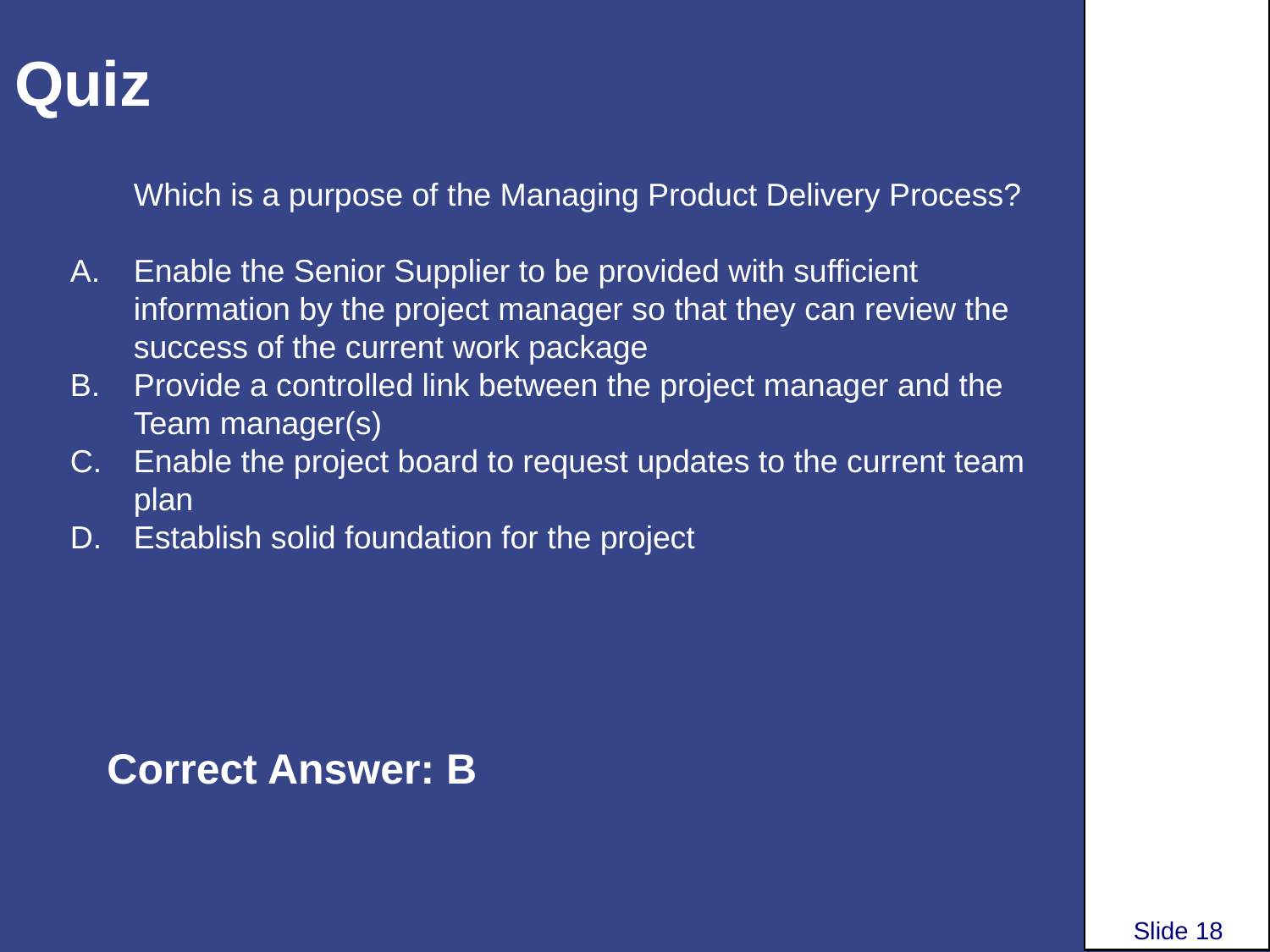

# Quiz
Which is a purpose of the Managing Product Delivery Process?

Enable the Senior Supplier to be provided with sufficient information by the project manager so that they can review the success of the current work package
Provide a controlled link between the project manager and the Team manager(s)
Enable the project board to request updates to the current team plan
Establish solid foundation for the project

Correct Answer: B